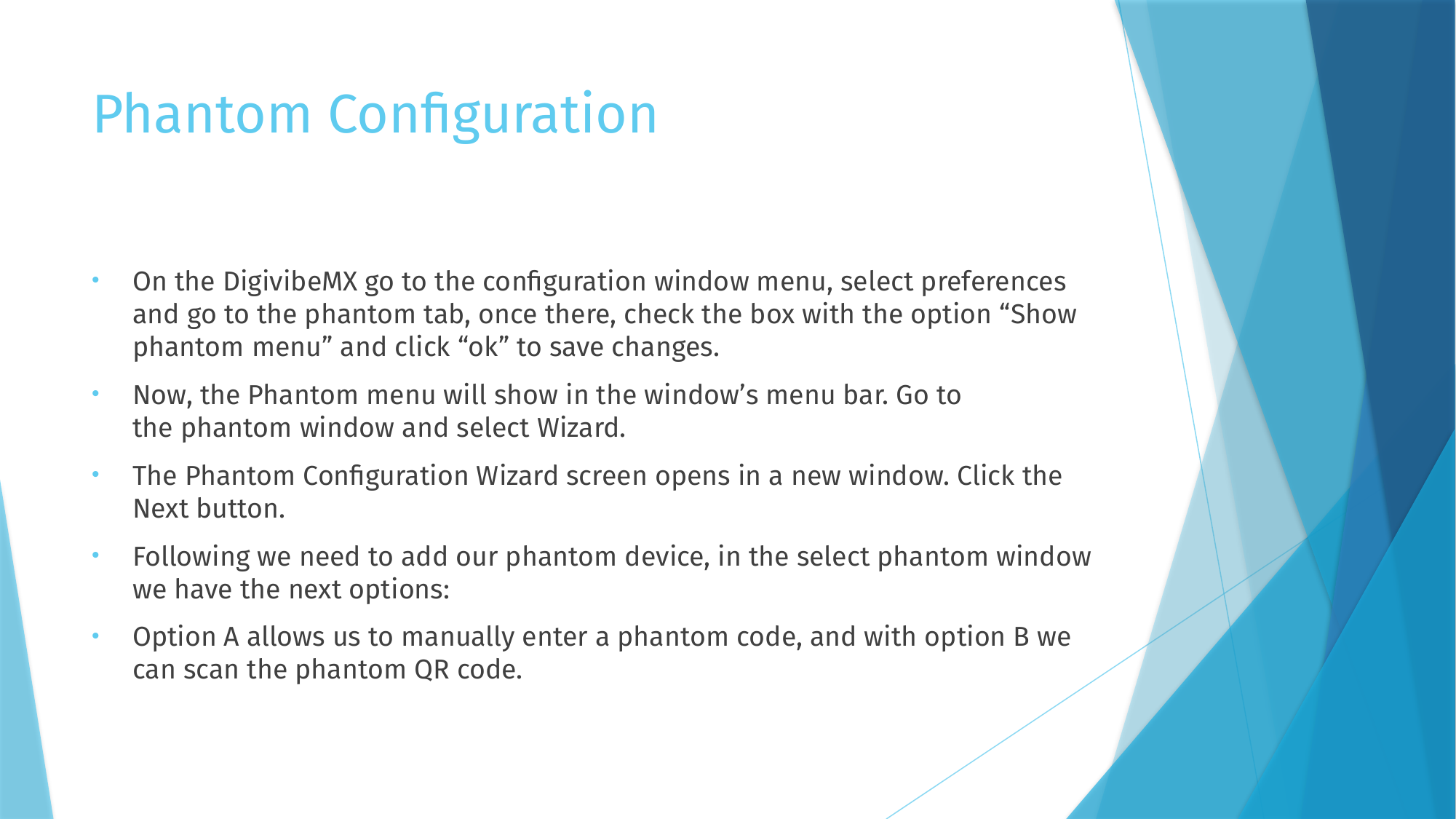

# Phantom Configuration
On the DigivibeMX go to the configuration window menu, select preferences and go to the phantom tab, once there, check the box with the option “Show phantom menu” and click “ok” to save changes.
Now, the Phantom menu will show in the window’s menu bar. Go to the phantom window and select Wizard.
The Phantom Configuration Wizard screen opens in a new window. Click the Next button.
Following we need to add our phantom device, in the select phantom window we have the next options:
Option A allows us to manually enter a phantom code, and with option B we can scan the phantom QR code.